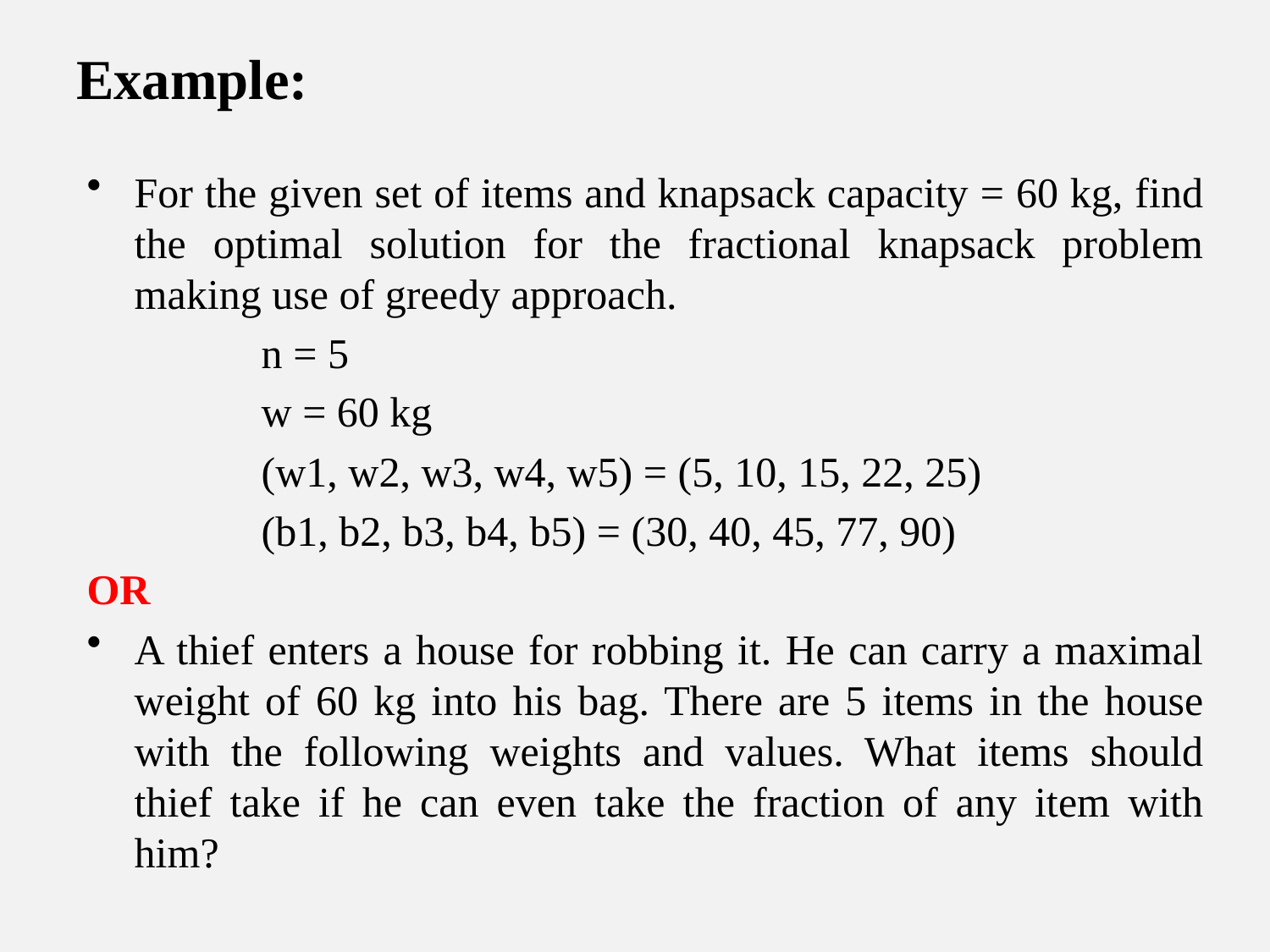

# Example:
For the given set of items and knapsack capacity = 60 kg, find the optimal solution for the fractional knapsack problem making use of greedy approach.
		n = 5
		w = 60 kg
		(w1, w2, w3, w4, w5) = (5, 10, 15, 22, 25)
		(b1, b2, b3, b4, b5) = (30, 40, 45, 77, 90)
OR
A thief enters a house for robbing it. He can carry a maximal weight of 60 kg into his bag. There are 5 items in the house with the following weights and values. What items should thief take if he can even take the fraction of any item with him?